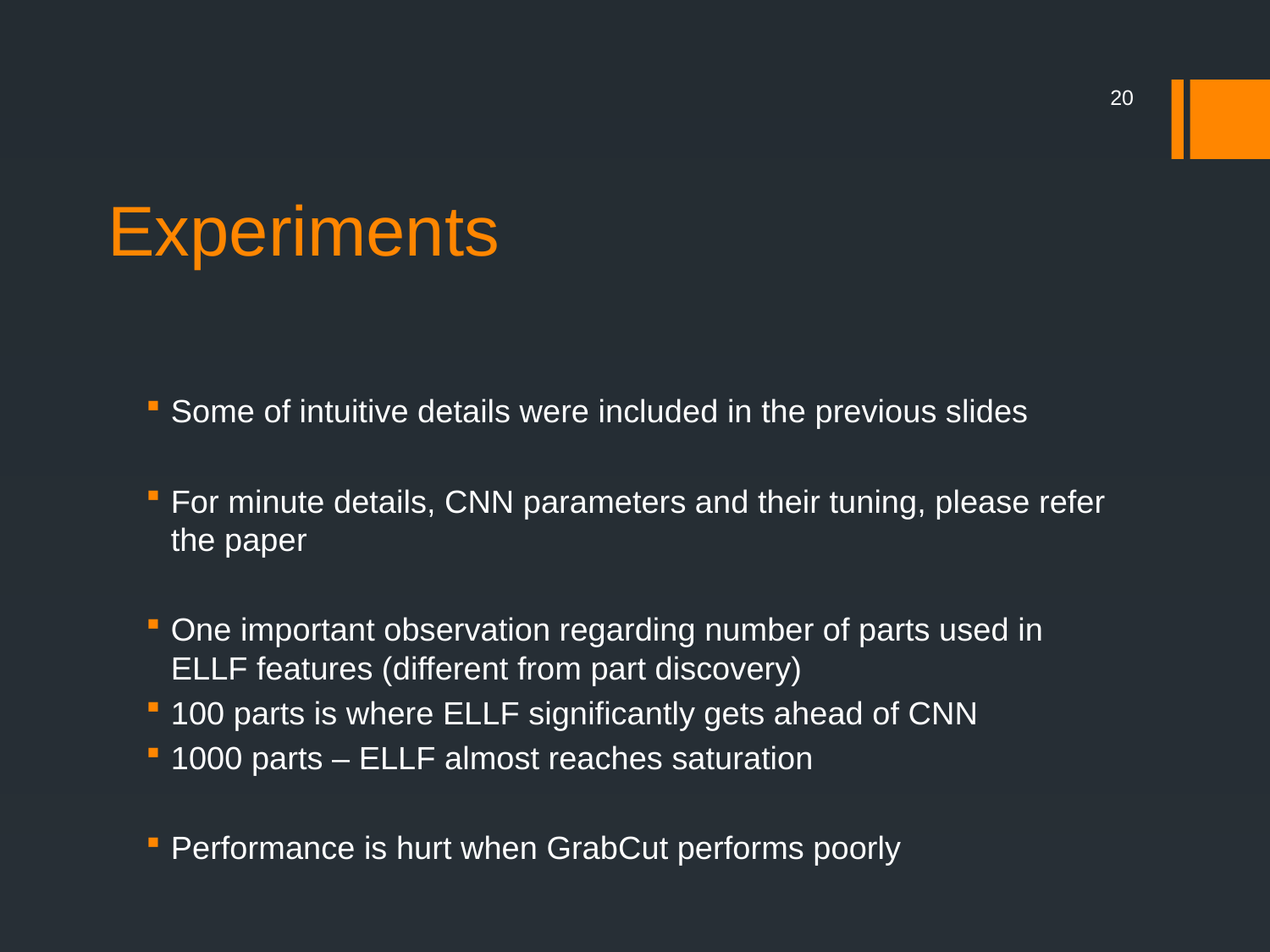

20
# Experiments
Some of intuitive details were included in the previous slides

For minute details, CNN parameters and their tuning, please refer the paper

One important observation regarding number of parts used in ELLF features (different from part discovery)
100 parts is where ELLF significantly gets ahead of CNN
1000 parts – ELLF almost reaches saturation

Performance is hurt when GrabCut performs poorly